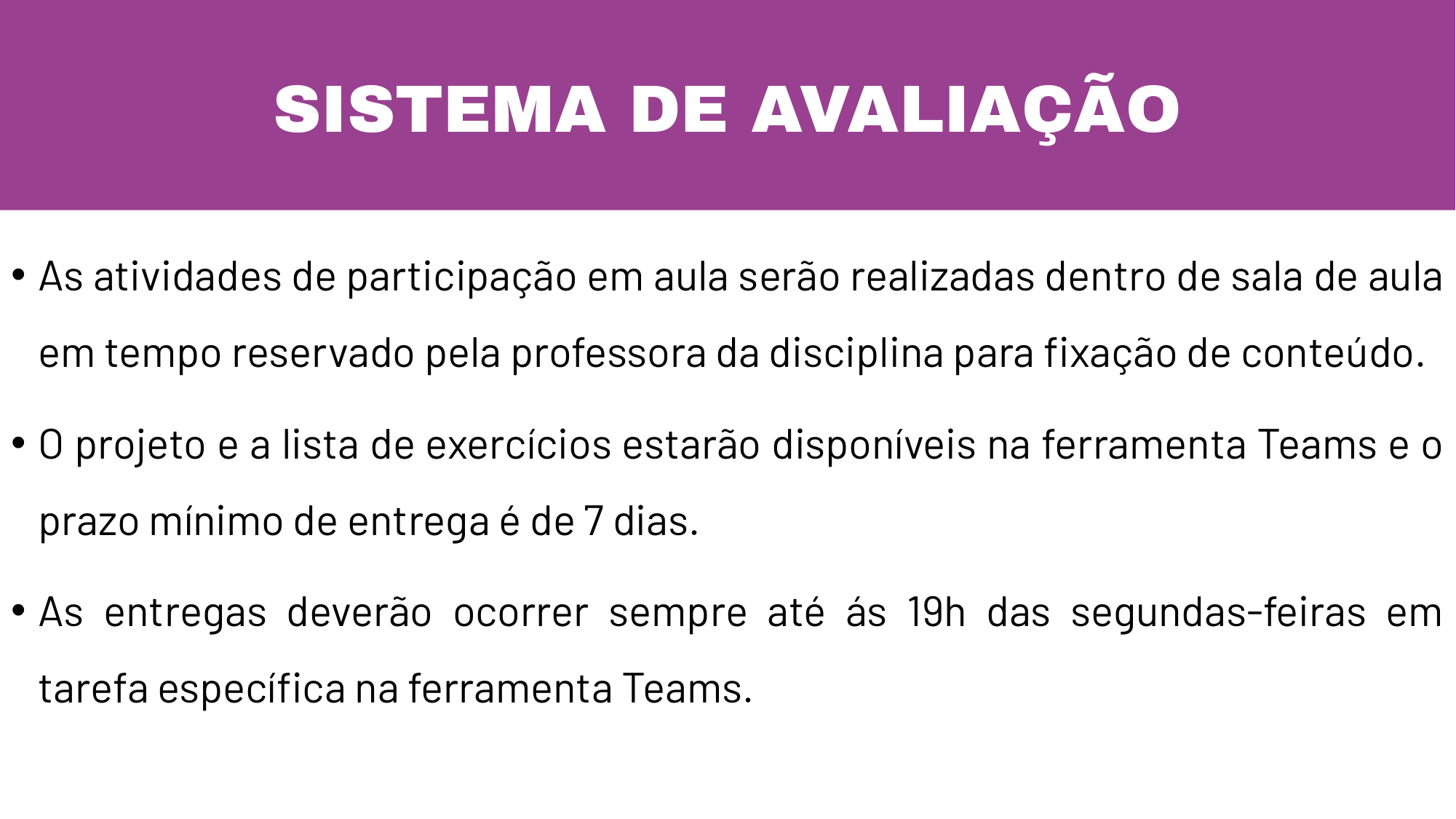

SISTEMA DE AVALIAÇÃO
# SISTEMA DE AVALIAÇÃO
As atividades de participação em aula serão realizadas dentro de sala de aula em tempo reservado pela professora da disciplina para fixação de conteúdo.
O projeto e a lista de exercícios estarão disponíveis na ferramenta Teams e o prazo mínimo de entrega é de 7 dias.
As entregas deverão ocorrer sempre até ás 19h das segundas-feiras em tarefa específica na ferramenta Teams.